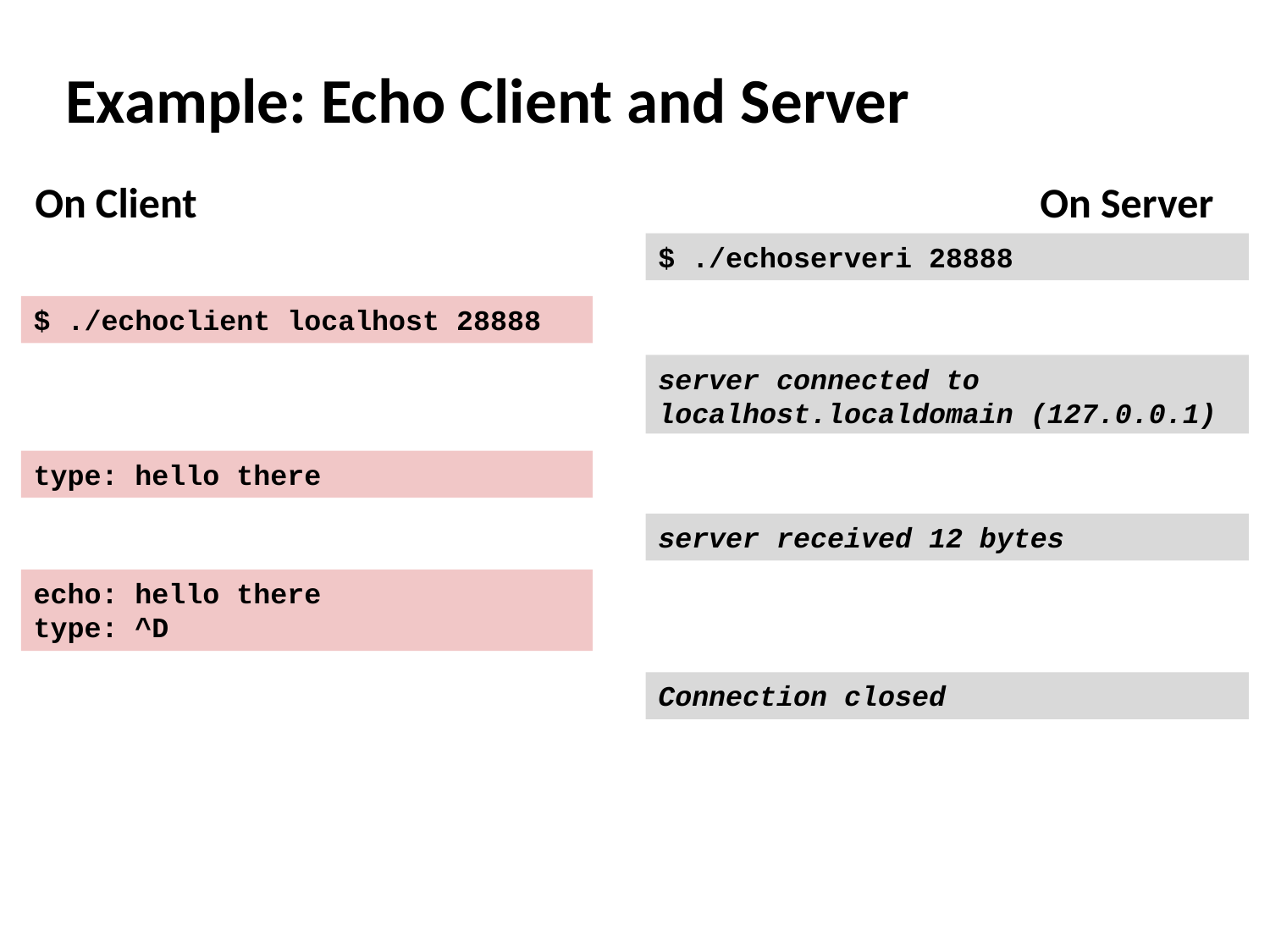

# Example: Echo Client and Server
On Client
On Server
$ ./echoserveri 28888
$ ./echoclient localhost 28888
server connected to localhost.localdomain (127.0.0.1)
type: hello there
server received 12 bytes
echo: hello there
type: ^D
Connection closed